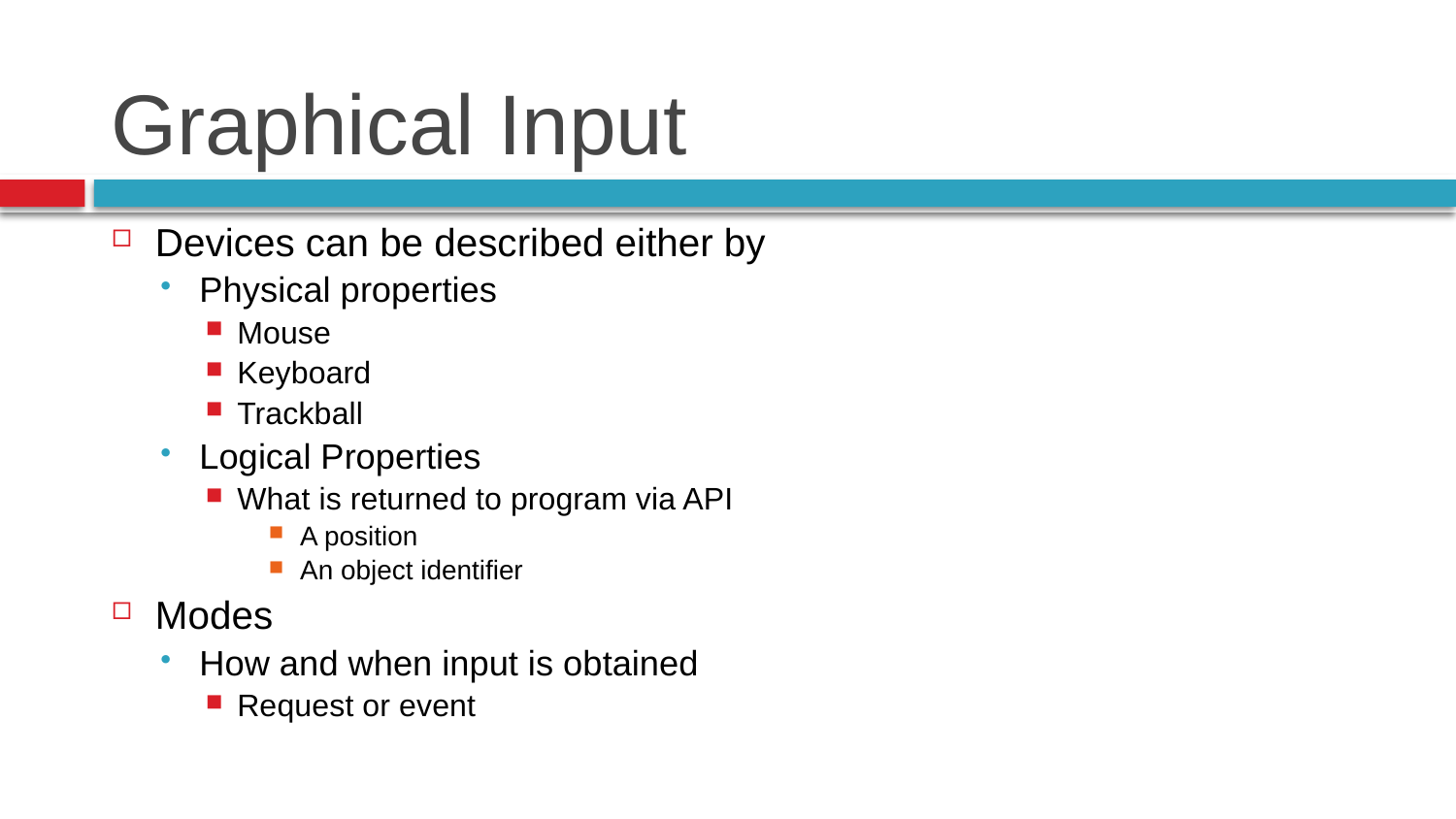

# Graphical Input
Devices can be described either by
Physical properties
Mouse
Keyboard
Trackball
Logical Properties
What is returned to program via API
A position
An object identifier
Modes
How and when input is obtained
Request or event